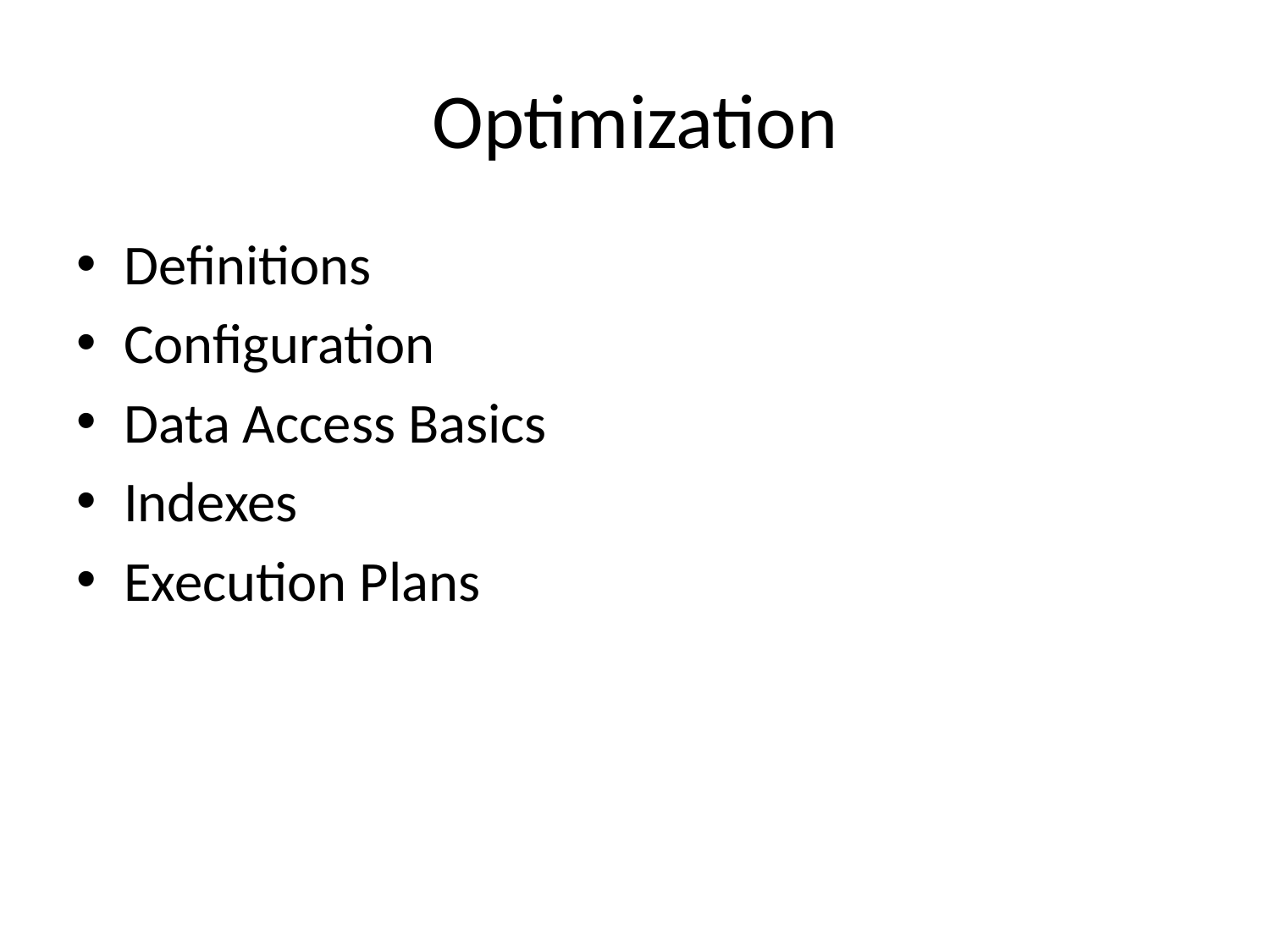

# Optimization
Definitions
Configuration
Data Access Basics
Indexes
Execution Plans